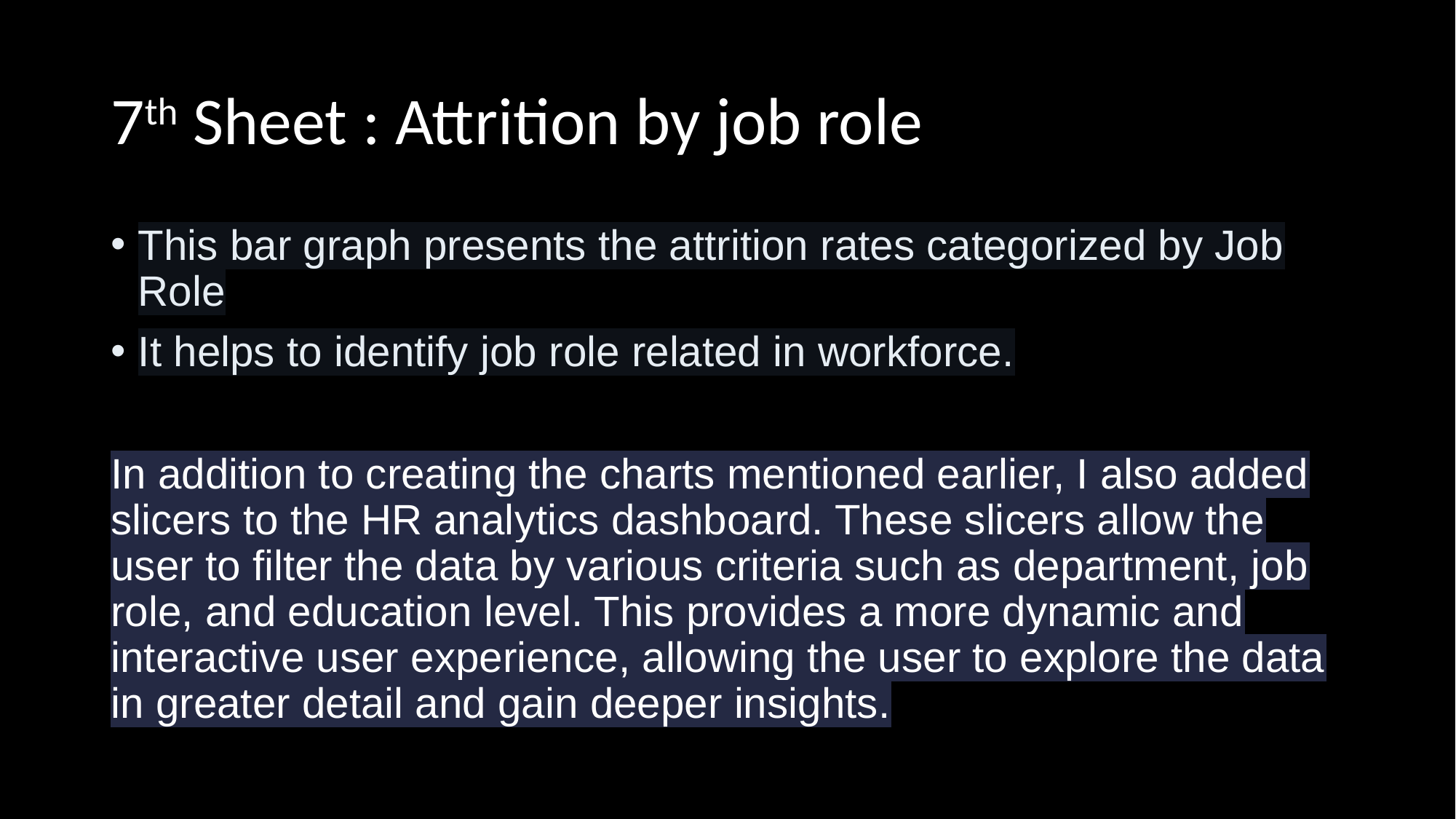

# 7th Sheet : Attrition by job role
This bar graph presents the attrition rates categorized by Job Role
It helps to identify job role related in workforce.

In addition to creating the charts mentioned earlier, I also added slicers to the HR analytics dashboard. These slicers allow the user to filter the data by various criteria such as department, job role, and education level. This provides a more dynamic and interactive user experience, allowing the user to explore the data in greater detail and gain deeper insights.